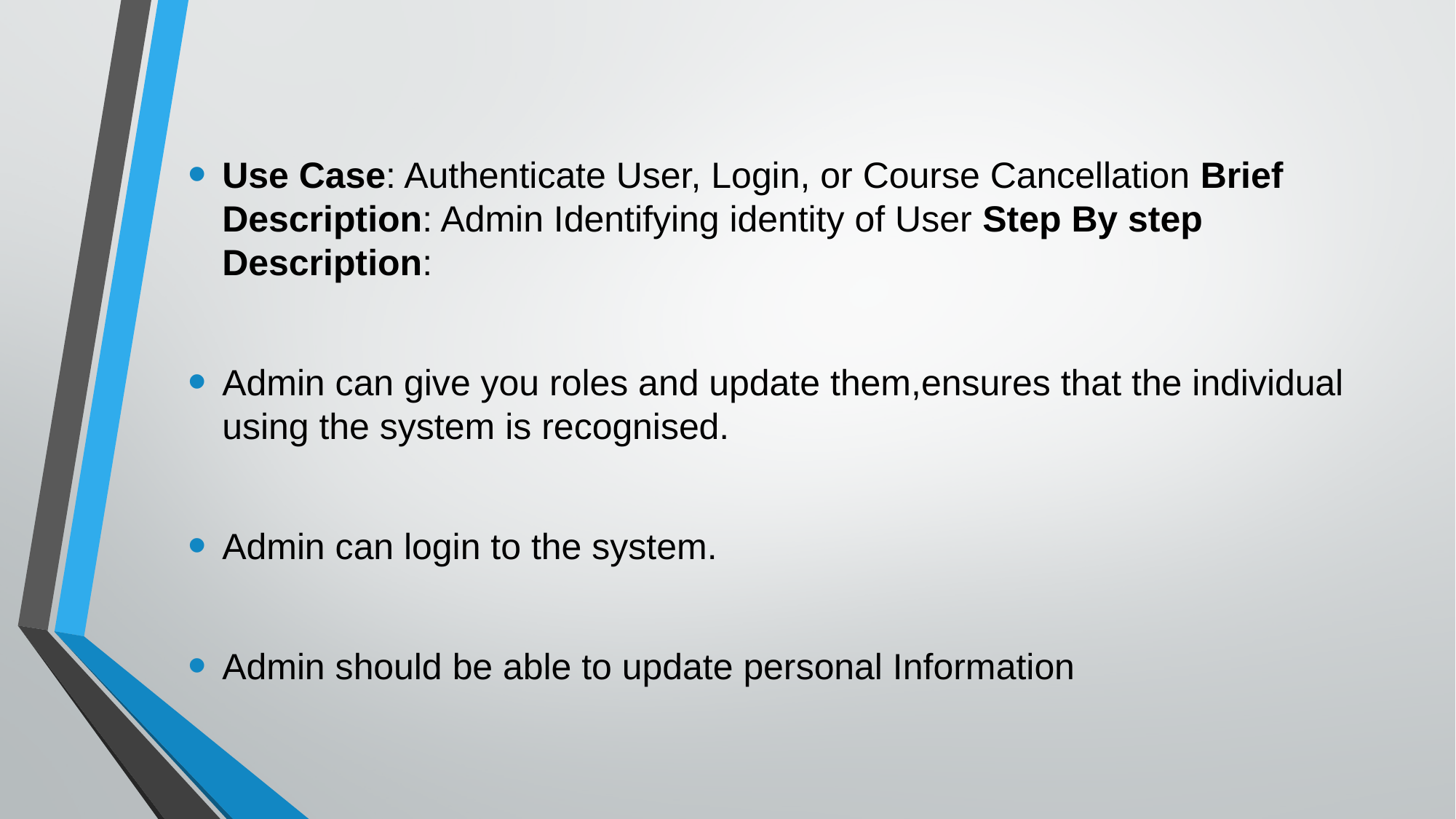

Use Case: Authenticate User, Login, or Course Cancellation Brief Description: Admin Identifying identity of User Step By step Description:

Admin can give you roles and update them,ensures that the individual using the system is recognised.

Admin can login to the system.

Admin should be able to update personal Information